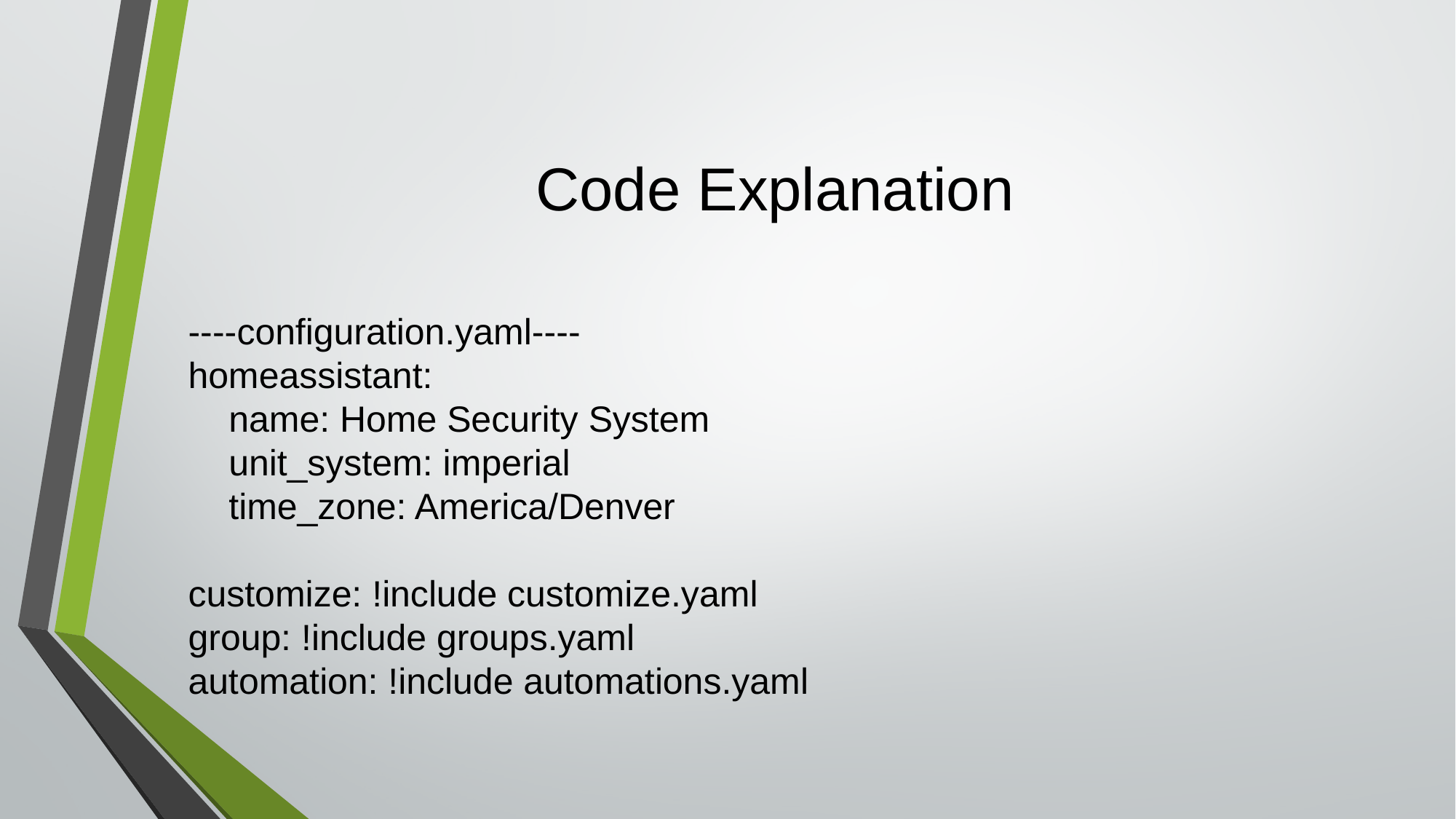

# Code Explanation
----configuration.yaml----
homeassistant:
    name: Home Security System
    unit_system: imperial
    time_zone: America/Denver

customize: !include customize.yaml
group: !include groups.yaml
automation: !include automations.yaml